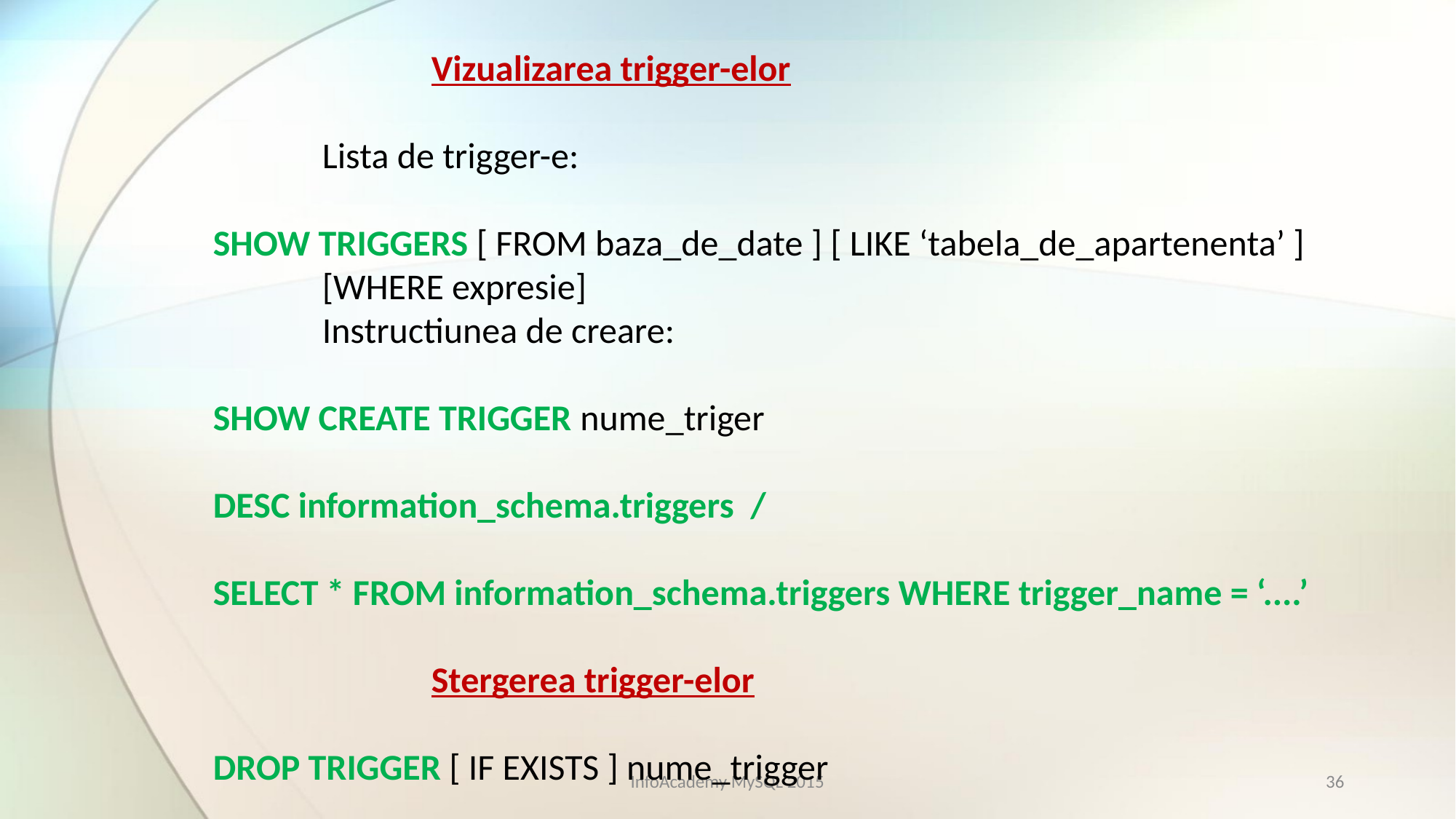

Vizualizarea trigger-elor

	Lista de trigger-e:

SHOW TRIGGERS [ FROM baza_de_date ] [ LIKE ‘tabela_de_apartenenta’ ]
	[WHERE expresie]
	Instructiunea de creare:

SHOW CREATE TRIGGER nume_triger

DESC information_schema.triggers  /

SELECT * FROM information_schema.triggers WHERE trigger_name = ‘....’

		Stergerea trigger-elor

DROP TRIGGER [ IF EXISTS ] nume_trigger

InfoAcademy MySQL 2015
36